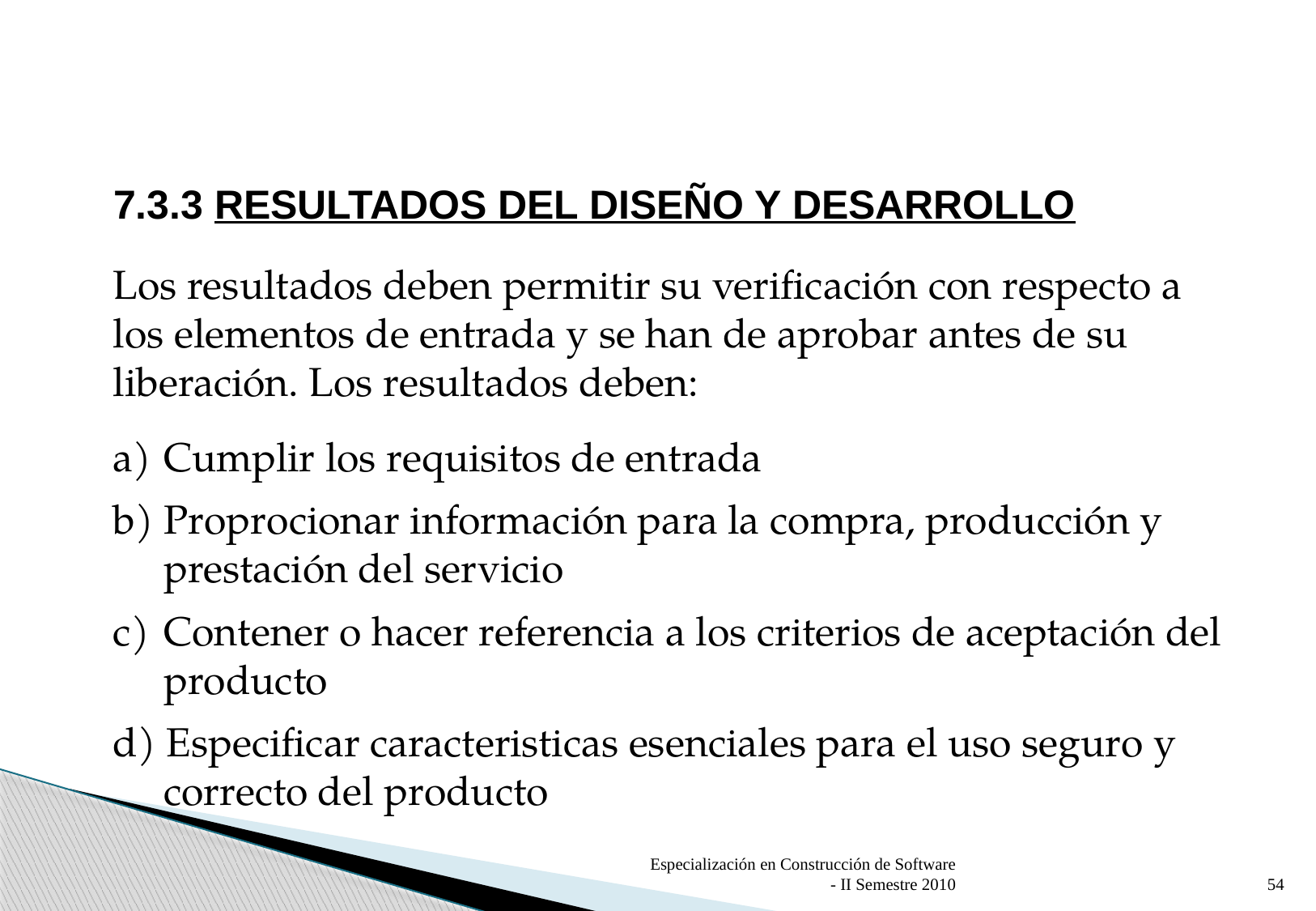

7.3.3 RESULTADOS DEL DISEÑO Y DESARROLLO
Los resultados deben permitir su verificación con respecto a los elementos de entrada y se han de aprobar antes de su liberación. Los resultados deben:
a) 	Cumplir los requisitos de entrada
b) Proprocionar información para la compra, producción y
	prestación del servicio
c) 	Contener o hacer referencia a los criterios de aceptación del
	producto
d) Especificar caracteristicas esenciales para el uso seguro y
	correcto del producto

Especialización en Construcción de Software - II Semestre 2010
54